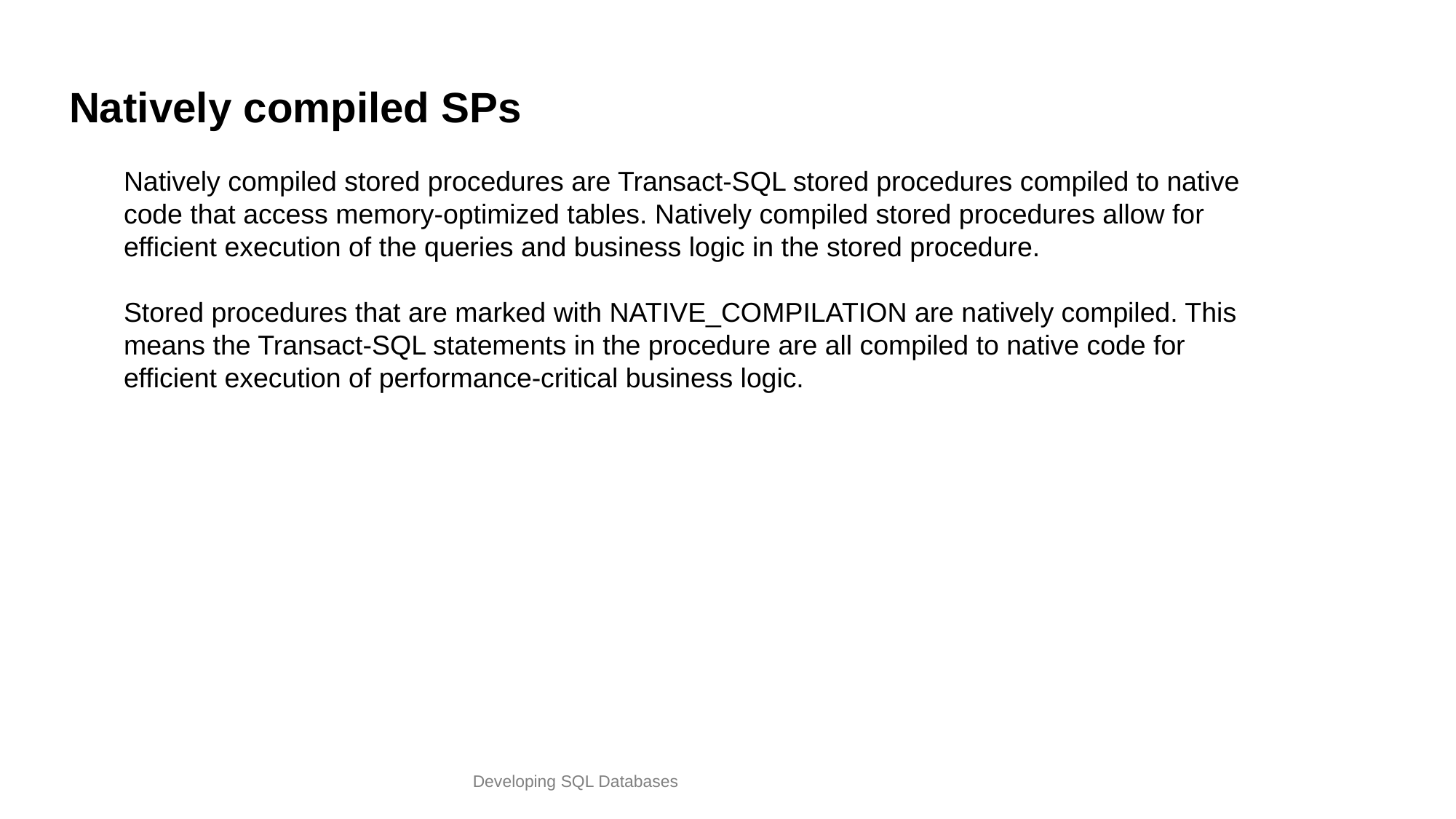

Natively compiled SPs

Natively compiled stored procedures are Transact-SQL stored procedures compiled to native code that access memory-optimized tables. Natively compiled stored procedures allow for efficient execution of the queries and business logic in the stored procedure.

Stored procedures that are marked with NATIVE_COMPILATION are natively compiled. This means the Transact-SQL statements in the procedure are all compiled to native code for efficient execution of performance-critical business logic.
Developing SQL Databases